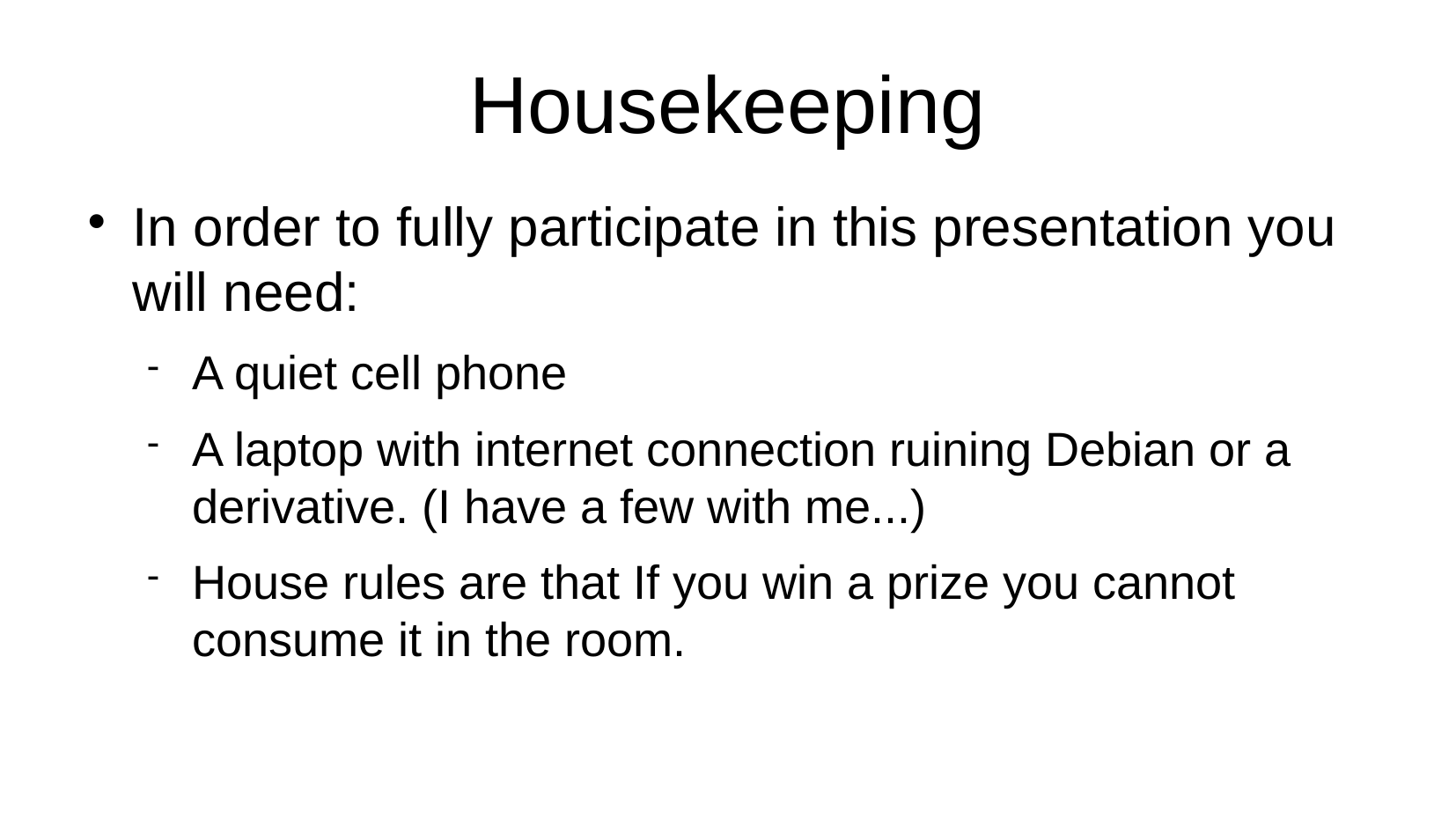

Housekeeping
In order to fully participate in this presentation you will need:
A quiet cell phone
A laptop with internet connection ruining Debian or a derivative. (I have a few with me...)
House rules are that If you win a prize you cannot consume it in the room.